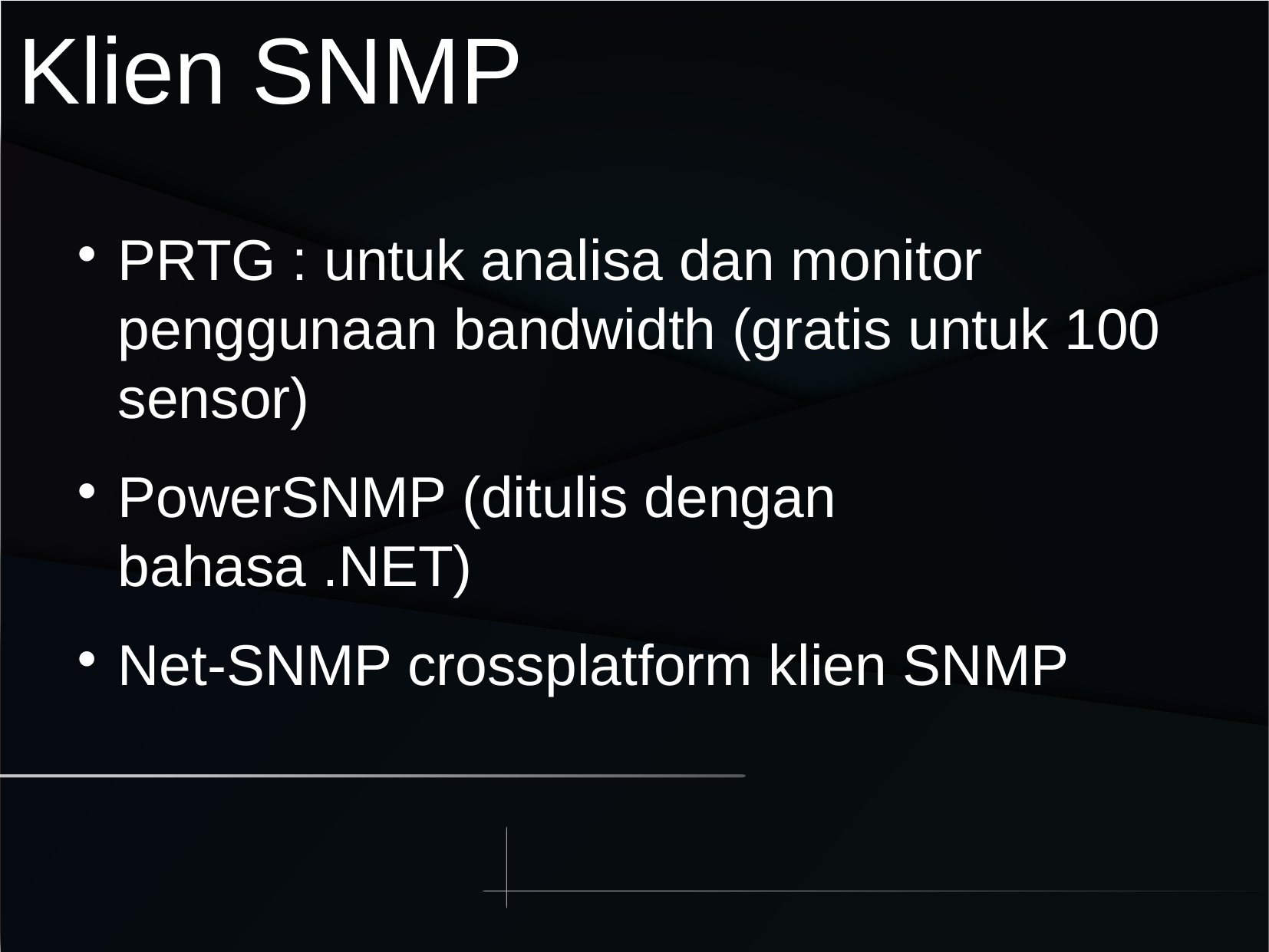

Klien SNMP
PRTG : untuk analisa dan monitor penggunaan bandwidth (gratis untuk 100 sensor)
PowerSNMP (ditulis dengan bahasa .NET)
Net-SNMP crossplatform klien SNMP